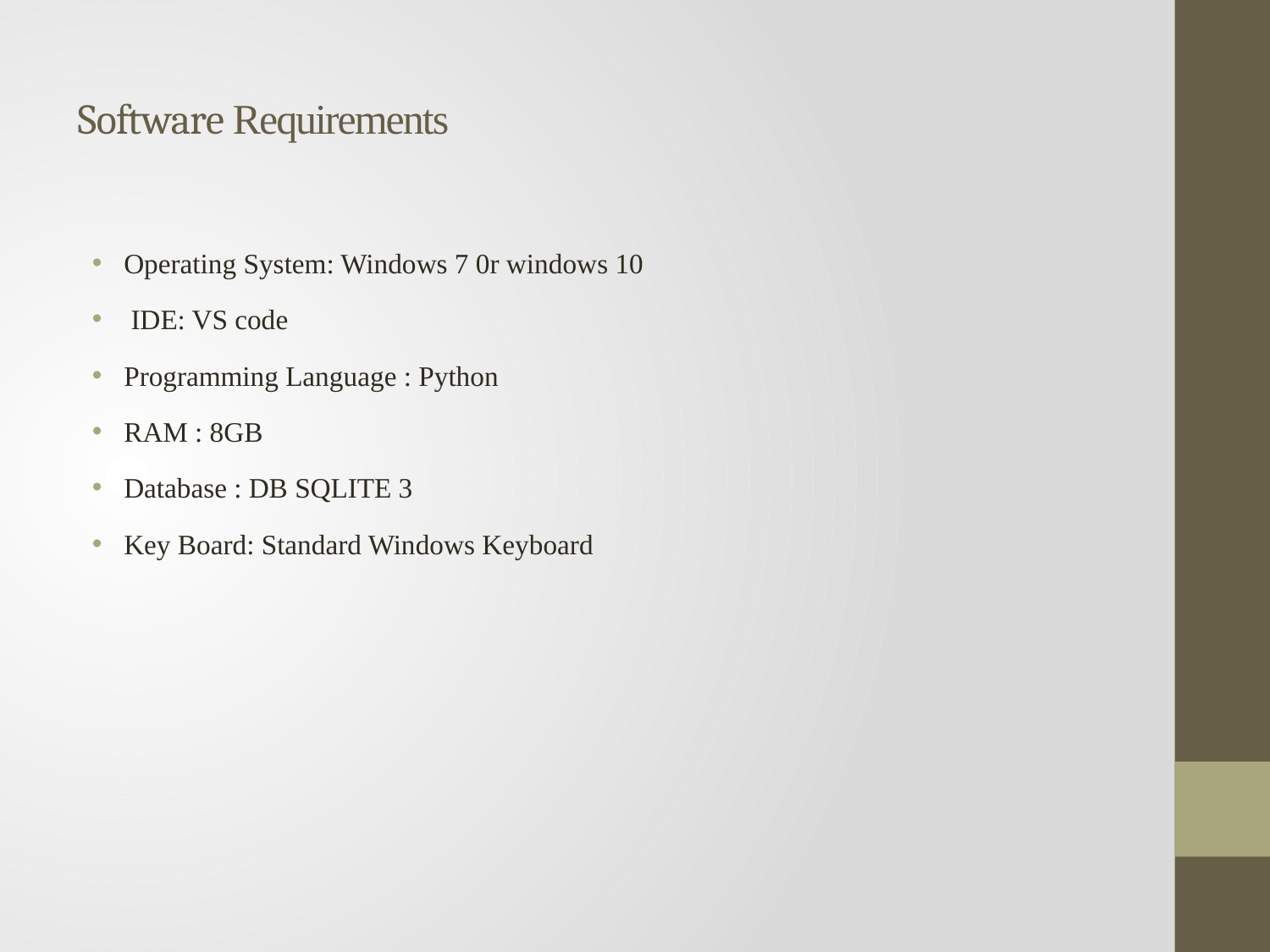

# Software Requirements
Operating System: Windows 7 0r windows 10
 IDE: VS code
Programming Language : Python
RAM : 8GB
Database : DB SQLITE 3
Key Board: Standard Windows Keyboard